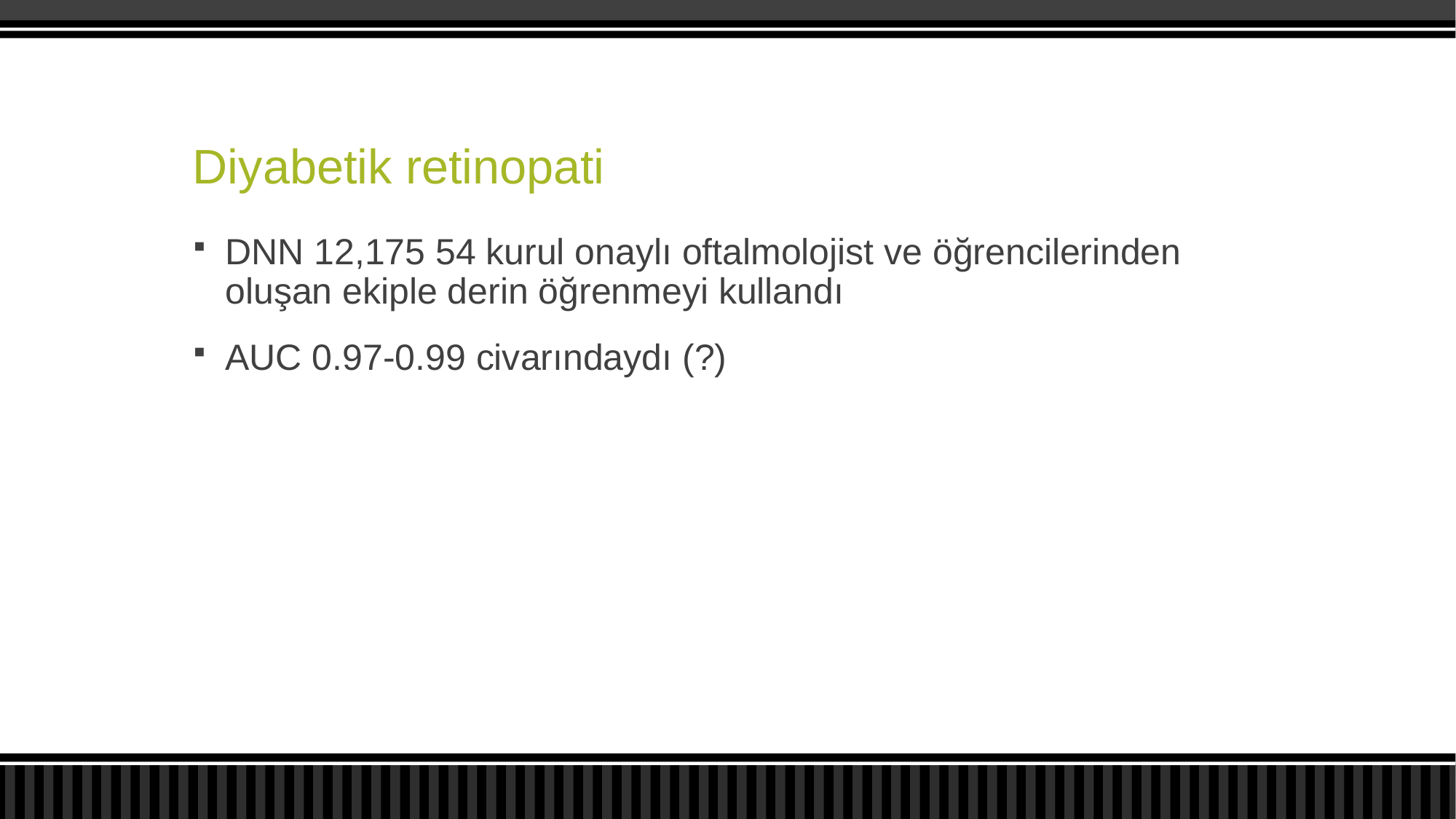

# Diyabetik retinopati
DNN 12,175 54 kurul onaylı oftalmolojist ve öğrencilerinden oluşan ekiple derin öğrenmeyi kullandı
AUC 0.97-0.99 civarındaydı (?)